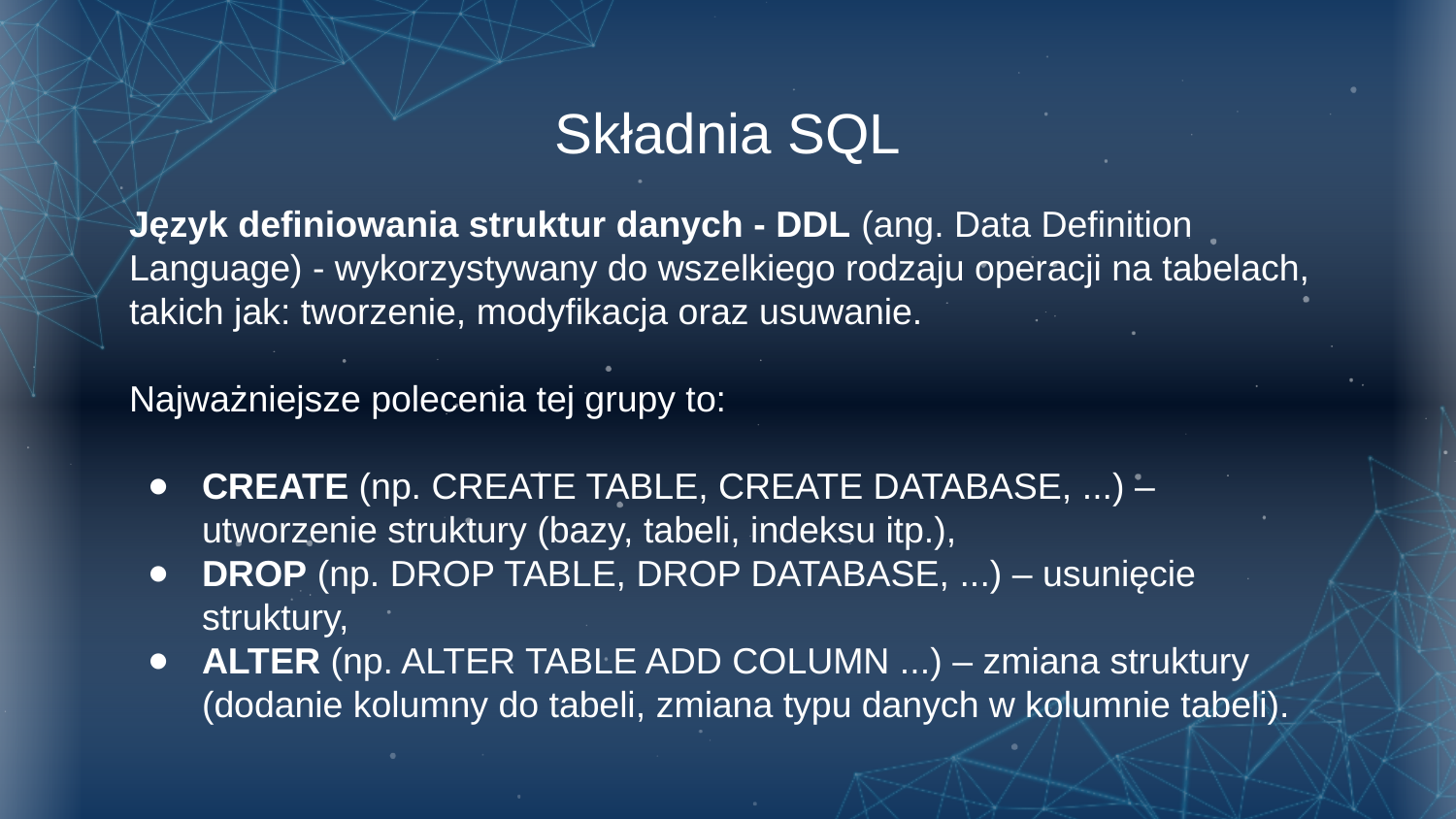

# Składnia SQL
Język definiowania struktur danych - DDL (ang. Data Definition Language) - wykorzystywany do wszelkiego rodzaju operacji na tabelach, takich jak: tworzenie, modyfikacja oraz usuwanie.

Najważniejsze polecenia tej grupy to:

CREATE (np. CREATE TABLE, CREATE DATABASE, ...) – utworzenie struktury (bazy, tabeli, indeksu itp.),
DROP (np. DROP TABLE, DROP DATABASE, ...) – usunięcie struktury,
ALTER (np. ALTER TABLE ADD COLUMN ...) – zmiana struktury (dodanie kolumny do tabeli, zmiana typu danych w kolumnie tabeli).